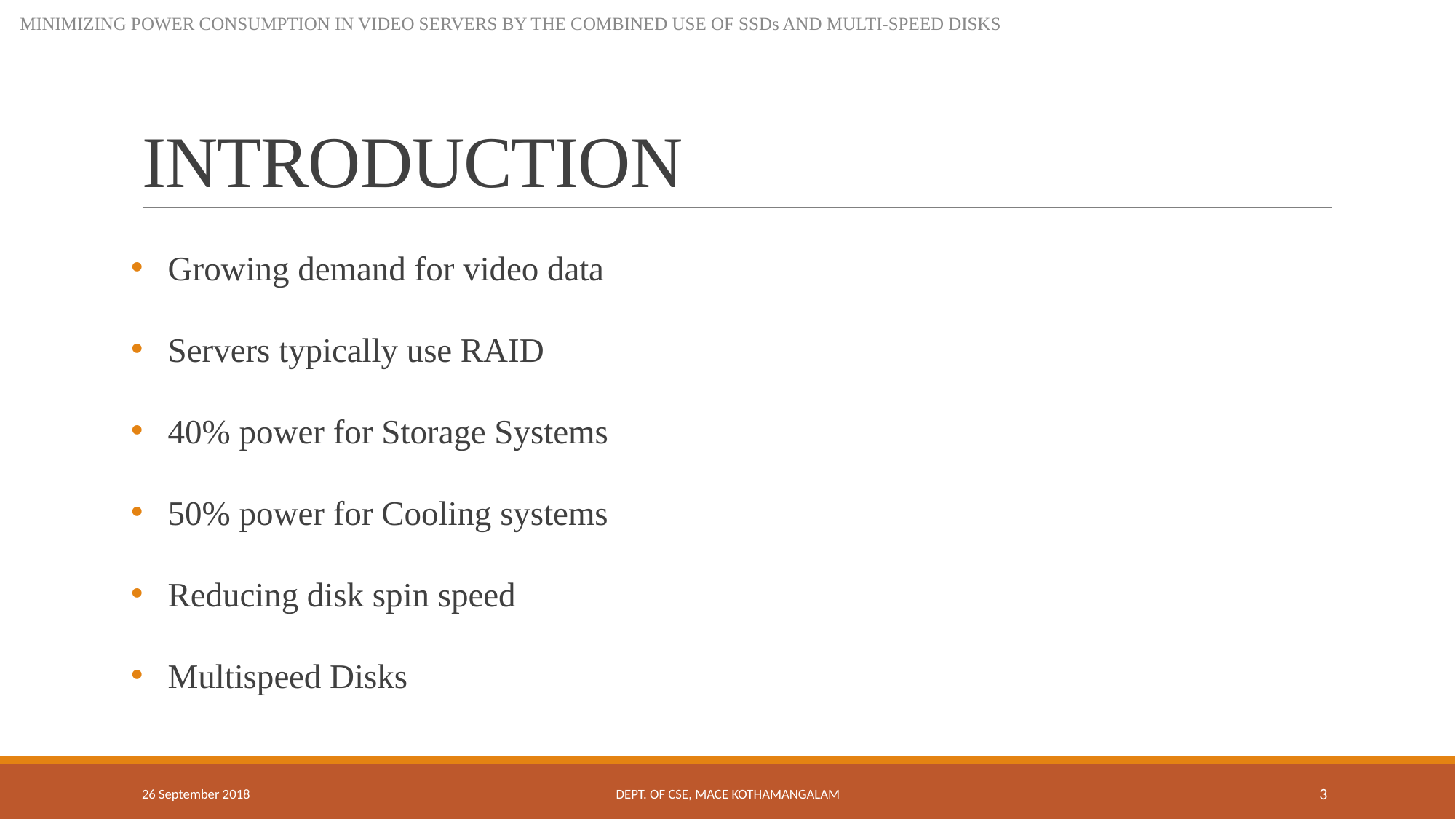

MINIMIZING POWER CONSUMPTION IN VIDEO SERVERS BY THE COMBINED USE OF SSDs AND MULTI-SPEED DISKS
# INTRODUCTION
   Growing demand for video data
   Servers typically use RAID
   40% power for Storage Systems
   50% power for Cooling systems
   Reducing disk spin speed
   Multispeed Disks

26 September 2018
Dept. of CSE, MACE Kothamangalam
3